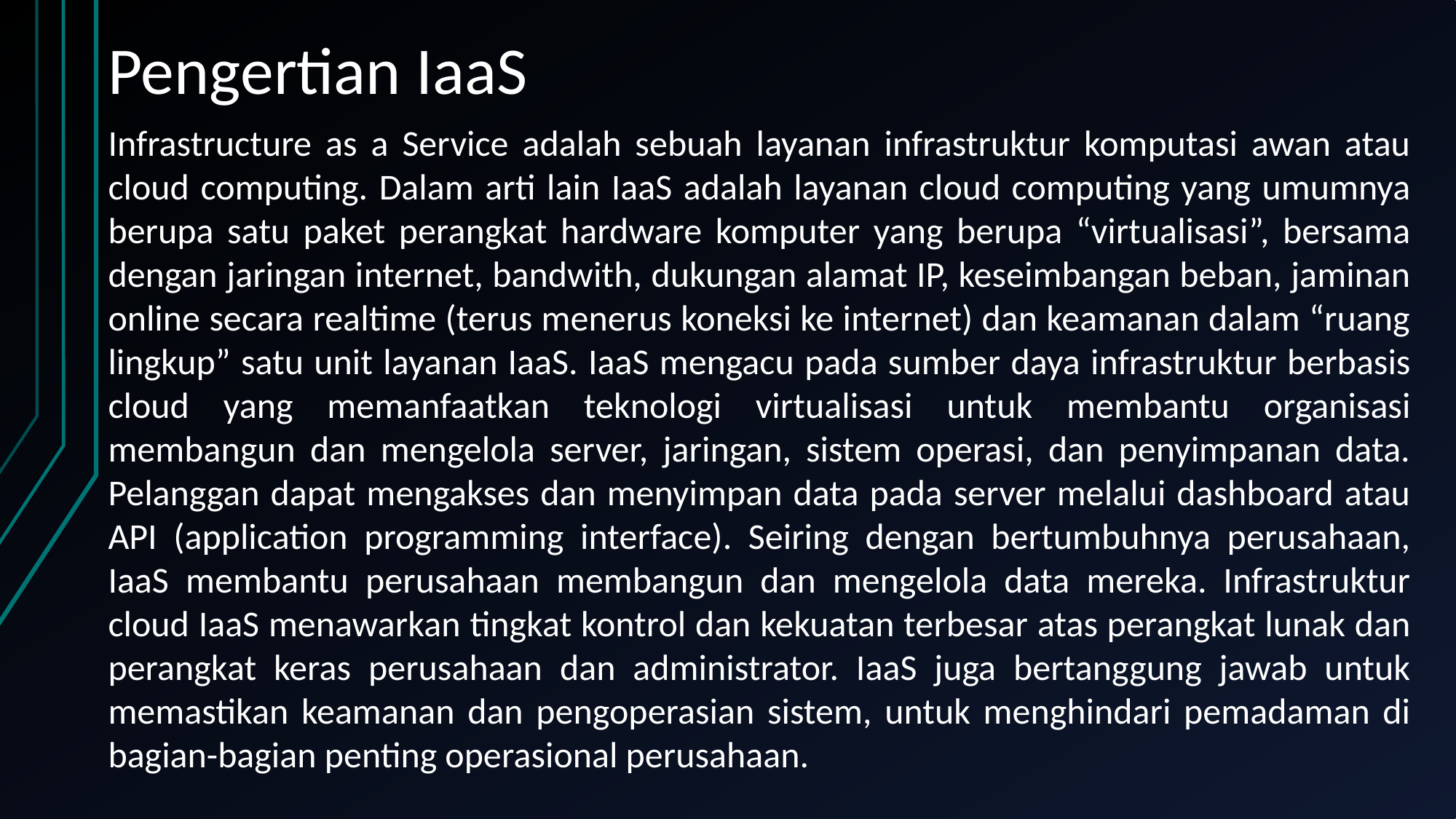

Pengertian IaaS
Infrastructure as a Service adalah sebuah layanan infrastruktur komputasi awan atau cloud computing. Dalam arti lain IaaS adalah layanan cloud computing yang umumnya berupa satu paket perangkat hardware komputer yang berupa “virtualisasi”, bersama dengan jaringan internet, bandwith, dukungan alamat IP, keseimbangan beban, jaminan online secara realtime (terus menerus koneksi ke internet) dan keamanan dalam “ruang lingkup” satu unit layanan IaaS. IaaS mengacu pada sumber daya infrastruktur berbasis cloud yang memanfaatkan teknologi virtualisasi untuk membantu organisasi membangun dan mengelola server, jaringan, sistem operasi, dan penyimpanan data. Pelanggan dapat mengakses dan menyimpan data pada server melalui dashboard atau API (application programming interface). Seiring dengan bertumbuhnya perusahaan, IaaS membantu perusahaan membangun dan mengelola data mereka. Infrastruktur cloud IaaS menawarkan tingkat kontrol dan kekuatan terbesar atas perangkat lunak dan perangkat keras perusahaan dan administrator. IaaS juga bertanggung jawab untuk memastikan keamanan dan pengoperasian sistem, untuk menghindari pemadaman di bagian-bagian penting operasional perusahaan.